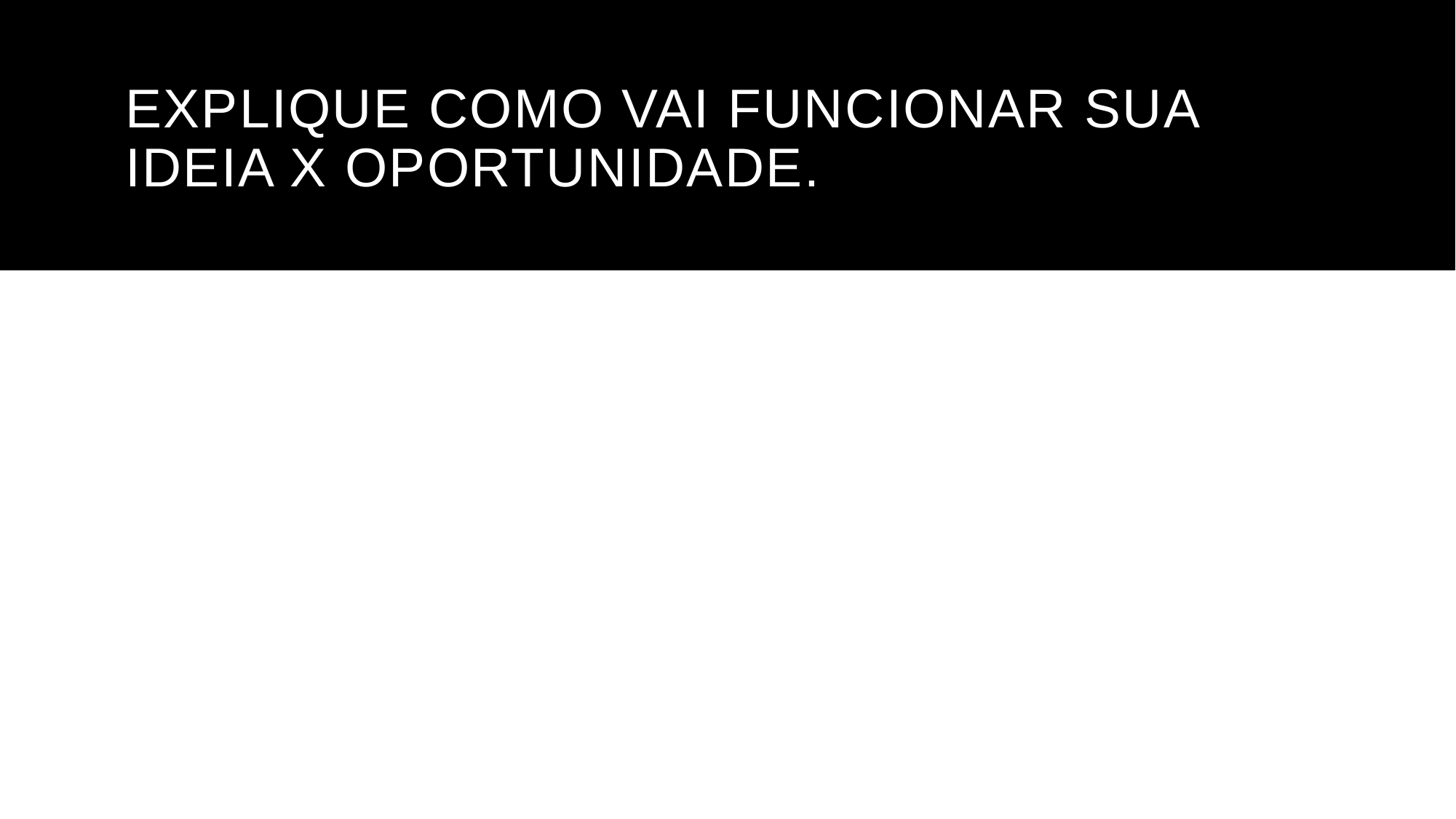

# Explique como vai funcionar sua ideia x oportunidade.